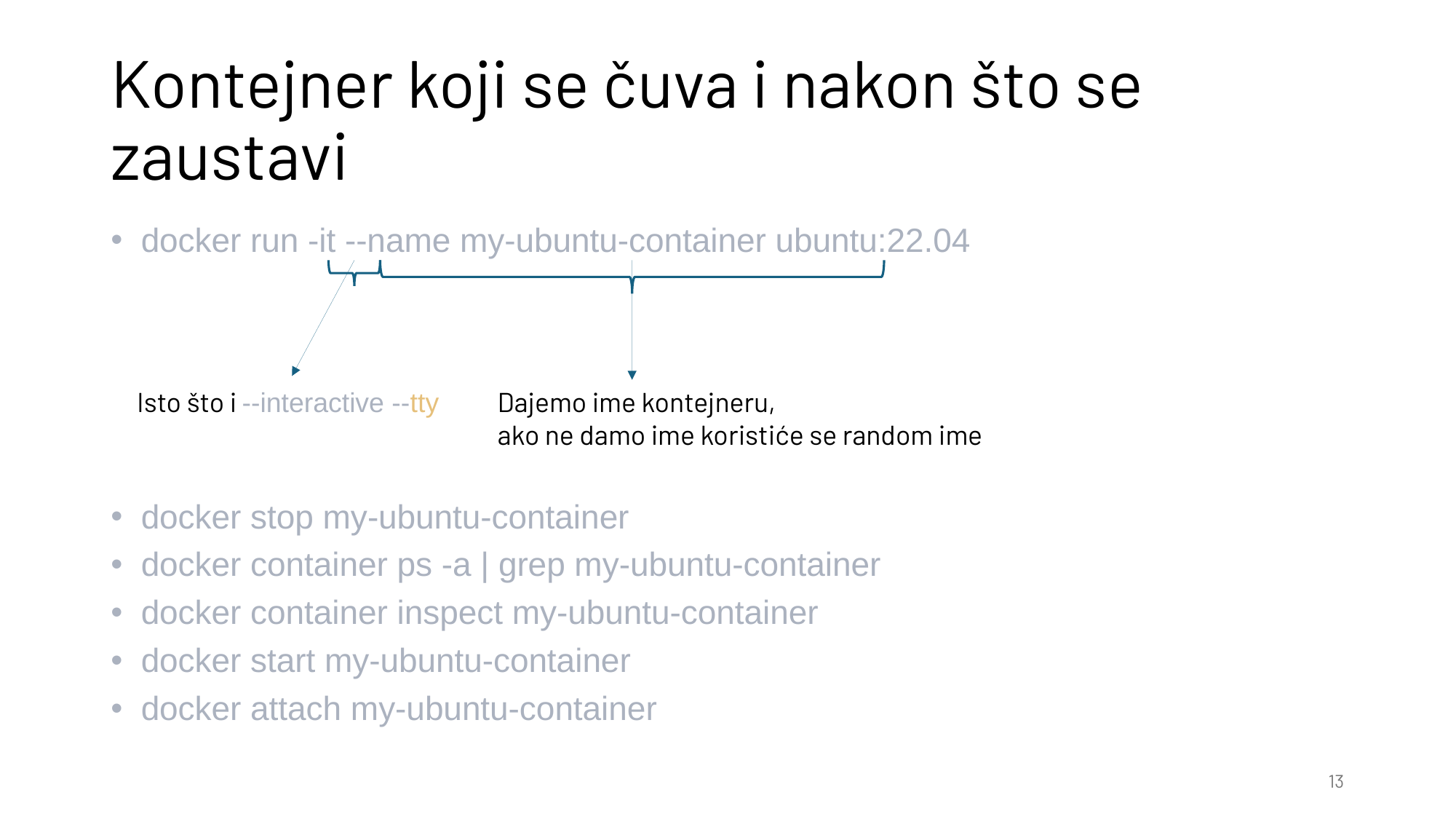

# Kontejner koji se čuva i nakon što se zaustavi
docker run -it --name my-ubuntu-container ubuntu:22.04

docker stop my-ubuntu-container
docker container ps -a | grep my-ubuntu-container
docker container inspect my-ubuntu-container
docker start my-ubuntu-container
docker attach my-ubuntu-container

Isto što i --interactive --tty
Dajemo ime kontejneru,
ako ne damo ime koristiće se random ime
13